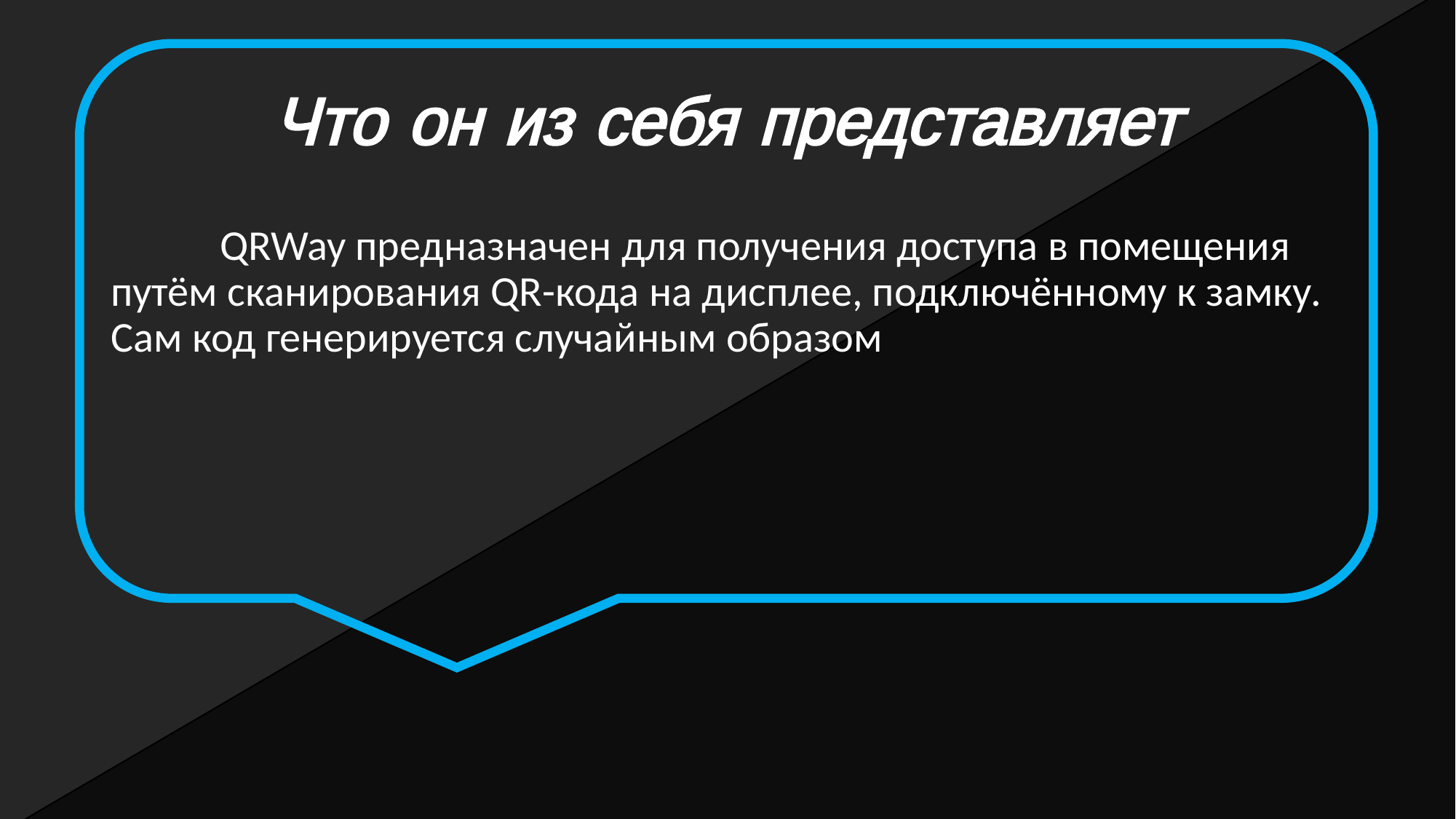

# Что он из себя представляет
	QRWay предназначен для получения доступа в помещения путём сканирования QR-кода на дисплее, подключённому к замку. Сам код генерируется случайным образом